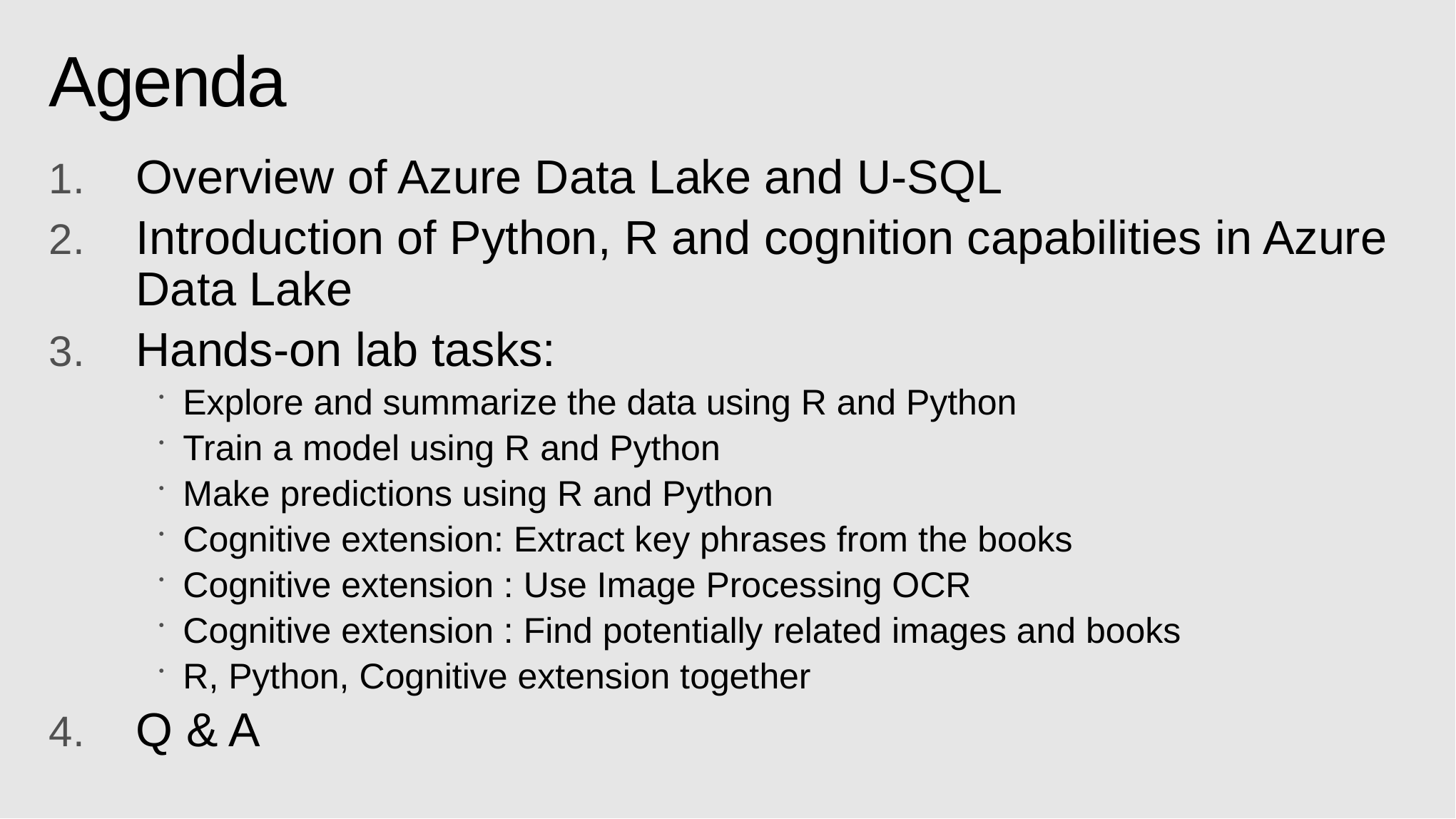

# Agenda
Overview of Azure Data Lake and U-SQL
Introduction of Python, R and cognition capabilities in Azure Data Lake
Hands-on lab tasks:
Explore and summarize the data using R and Python
Train a model using R and Python
Make predictions using R and Python
Cognitive extension: Extract key phrases from the books
Cognitive extension : Use Image Processing OCR
Cognitive extension : Find potentially related images and books
R, Python, Cognitive extension together
Q & A